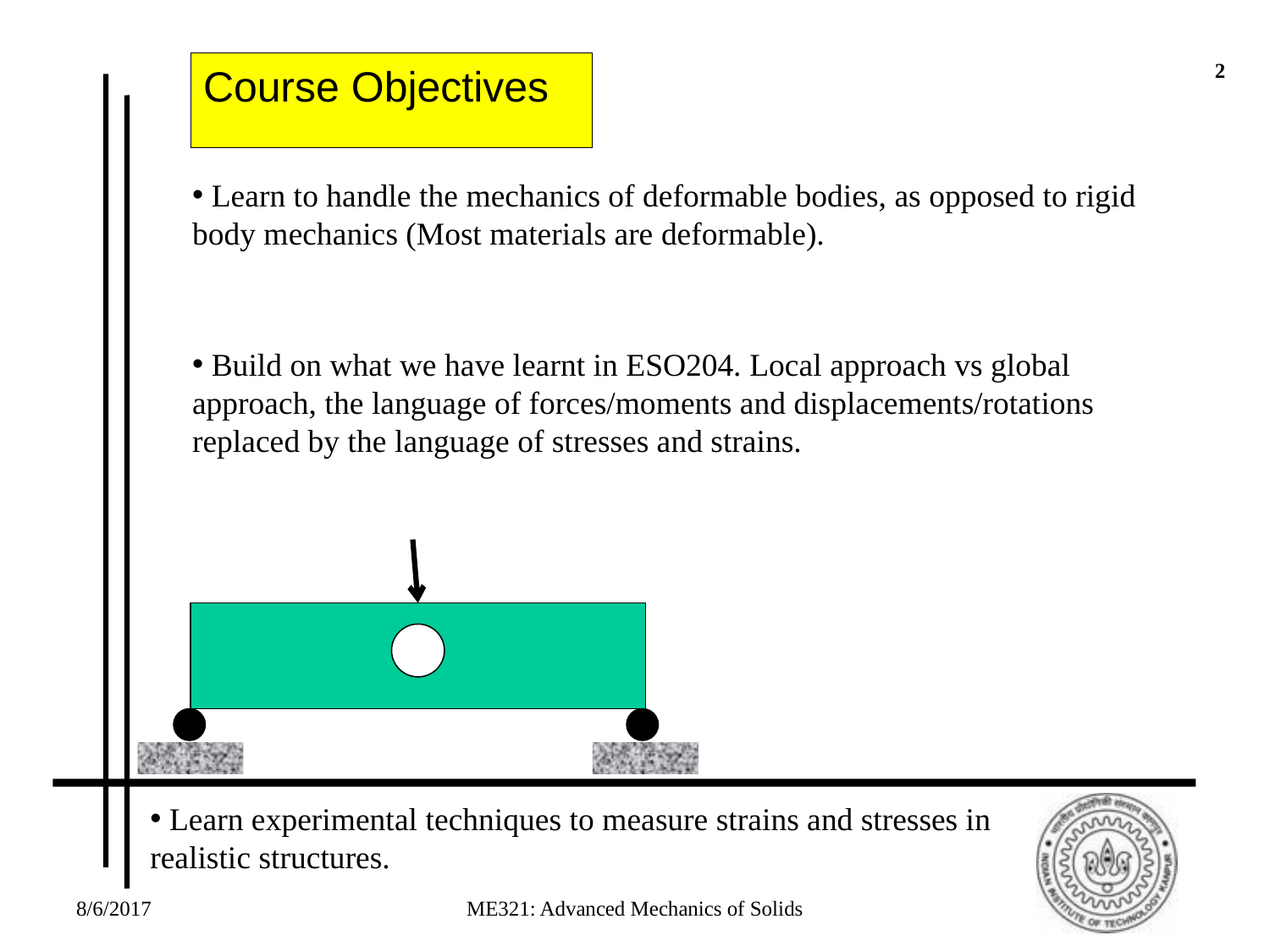

2
Course Objectives
 Learn to handle the mechanics of deformable bodies, as opposed to rigid body mechanics (Most materials are deformable).
 Build on what we have learnt in ESO204. Local approach vs global approach, the language of forces/moments and displacements/rotations replaced by the language of stresses and strains.

 Learn experimental techniques to measure strains and stresses in realistic structures.
8/6/2017
ME321: Advanced Mechanics of Solids